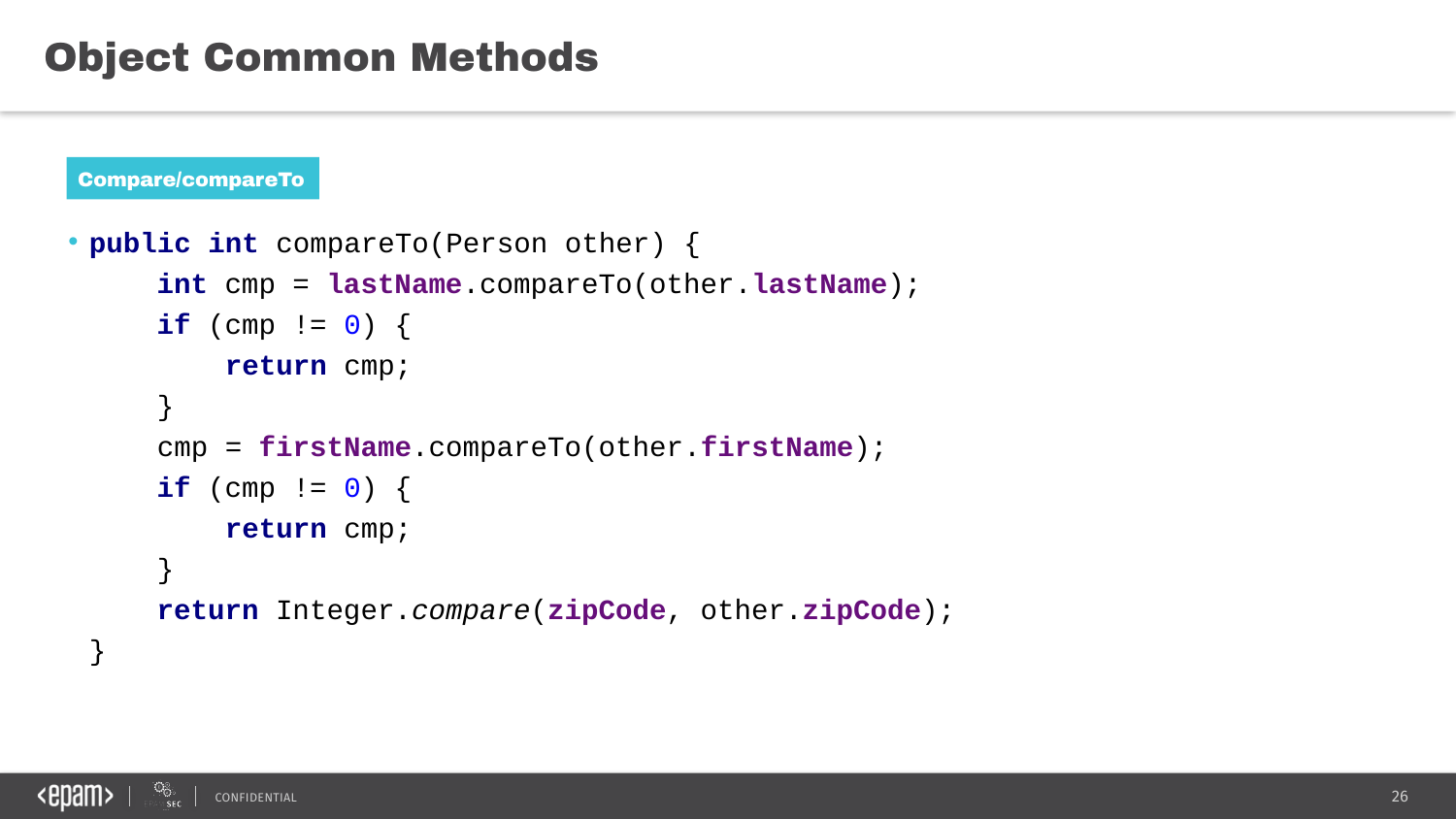

Object Common Methods
Compare/compareTo
public int compareTo(Person other) {
    int cmp = lastName.compareTo(other.lastName);
    if (cmp != 0) {
        return cmp;
    }
    cmp = firstName.compareTo(other.firstName);
    if (cmp != 0) {
        return cmp;
    }
    return Integer.compare(zipCode, other.zipCode);
}